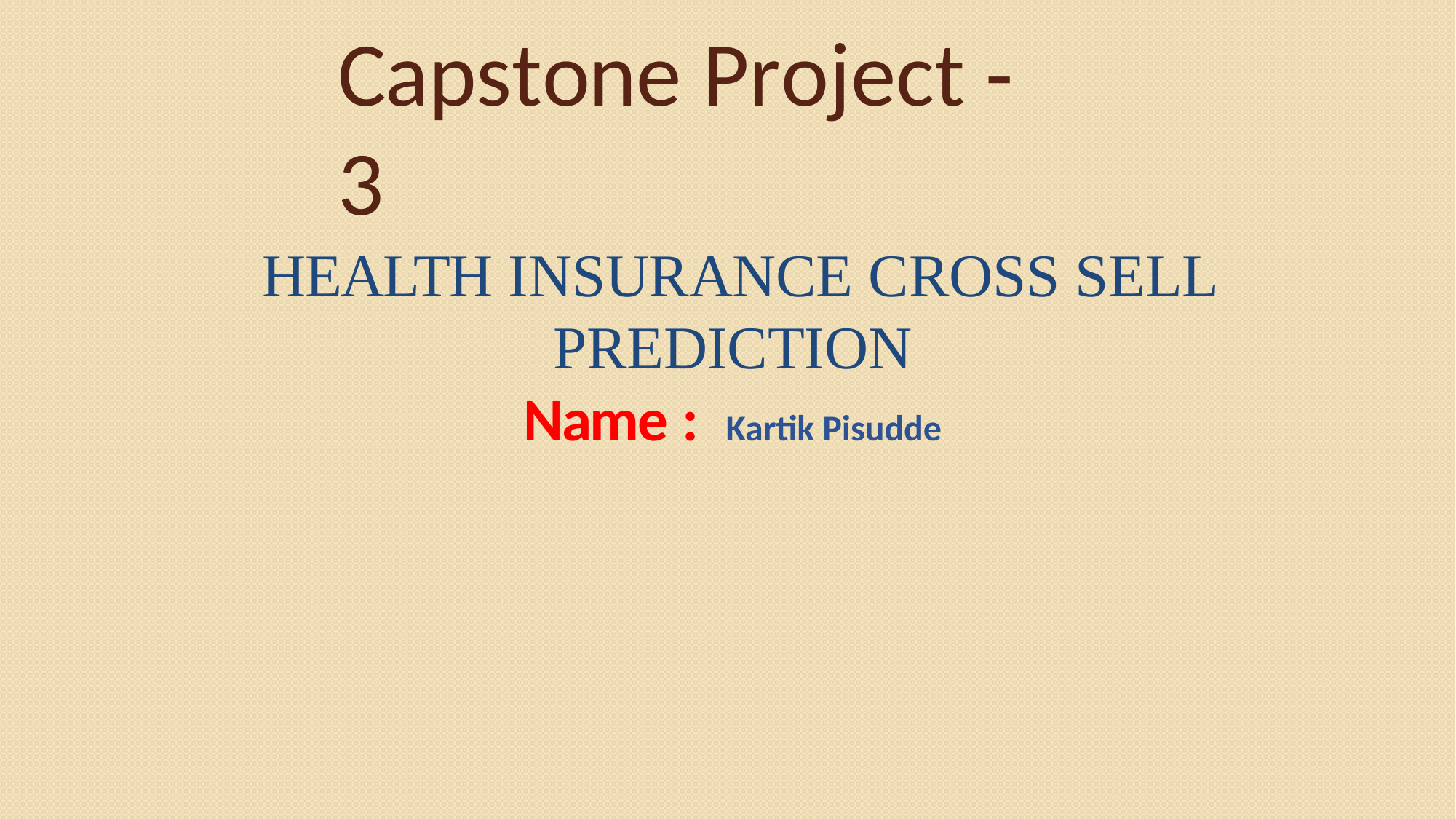

# Capstone Project - 3
HEALTH INSURANCE CROSS SELL
PREDICTION
Name :  Kartik Pisudde